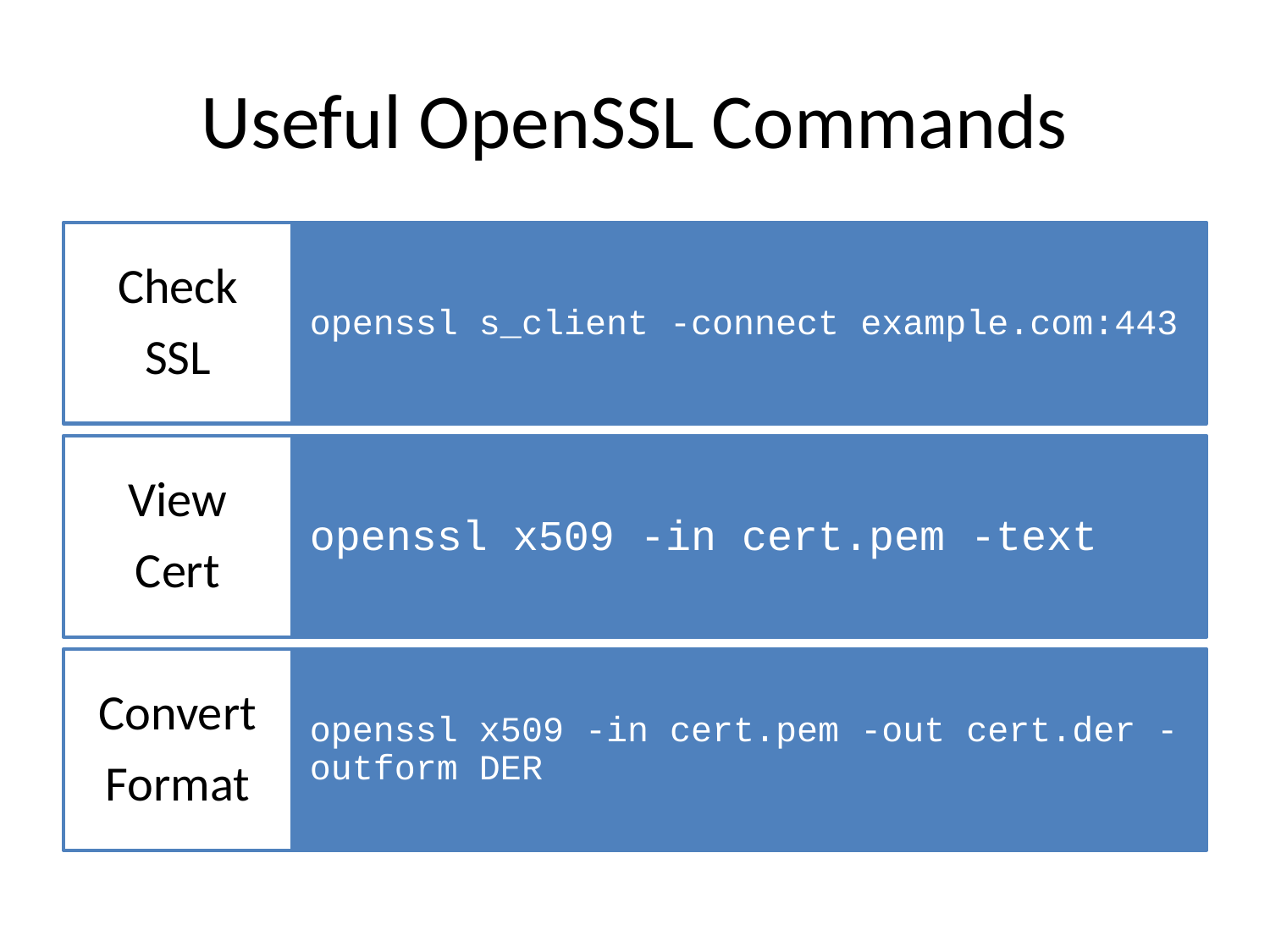

# Useful OpenSSL Commands

Check
SSL

openssl s_client -connect example.com:443

View
Cert

openssl x509 -in cert.pem -text

Convert
Format

openssl x509 -in cert.pem -out cert.der -outform DER